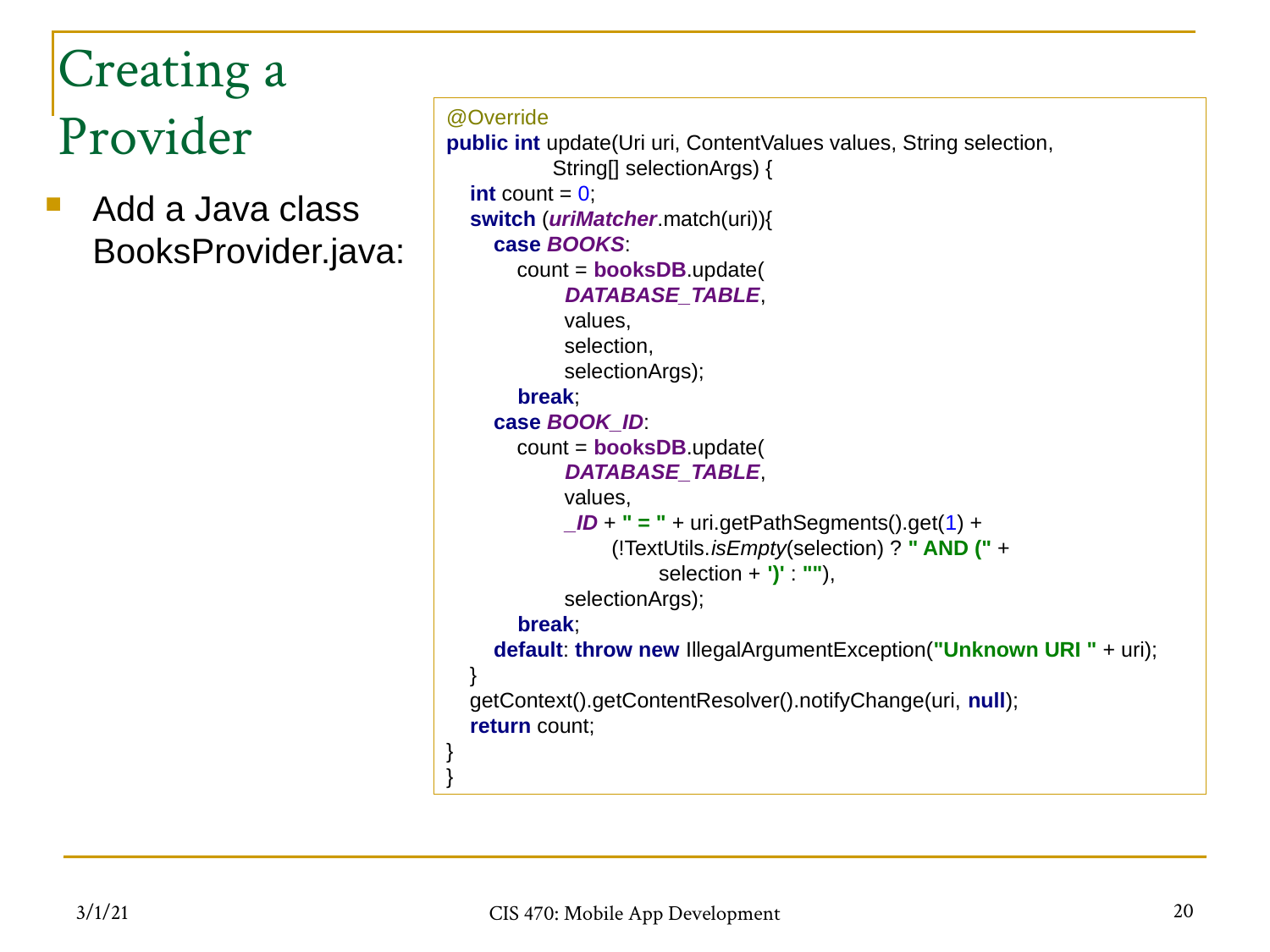

Creating a Provider
@Override
public int update(Uri uri, ContentValues values, String selection,
                  String[] selectionArgs) {
    int count = 0;
    switch (uriMatcher.match(uri)){
        case BOOKS:
            count = booksDB.update(
                    DATABASE_TABLE,
                    values,
                    selection,
                    selectionArgs);
            break;
        case BOOK_ID:
            count = booksDB.update(
                    DATABASE_TABLE,
                    values,
                    _ID + " = " + uri.getPathSegments().get(1) +
                            (!TextUtils.isEmpty(selection) ? " AND (" +
                                    selection + ')' : ""),
                    selectionArgs);
            break;
        default: throw new IllegalArgumentException("Unknown URI " + uri);
    }
    getContext().getContentResolver().notifyChange(uri, null);
    return count;
}
}
Add a Java class BooksProvider.java:
3/1/21
20
CIS 470: Mobile App Development